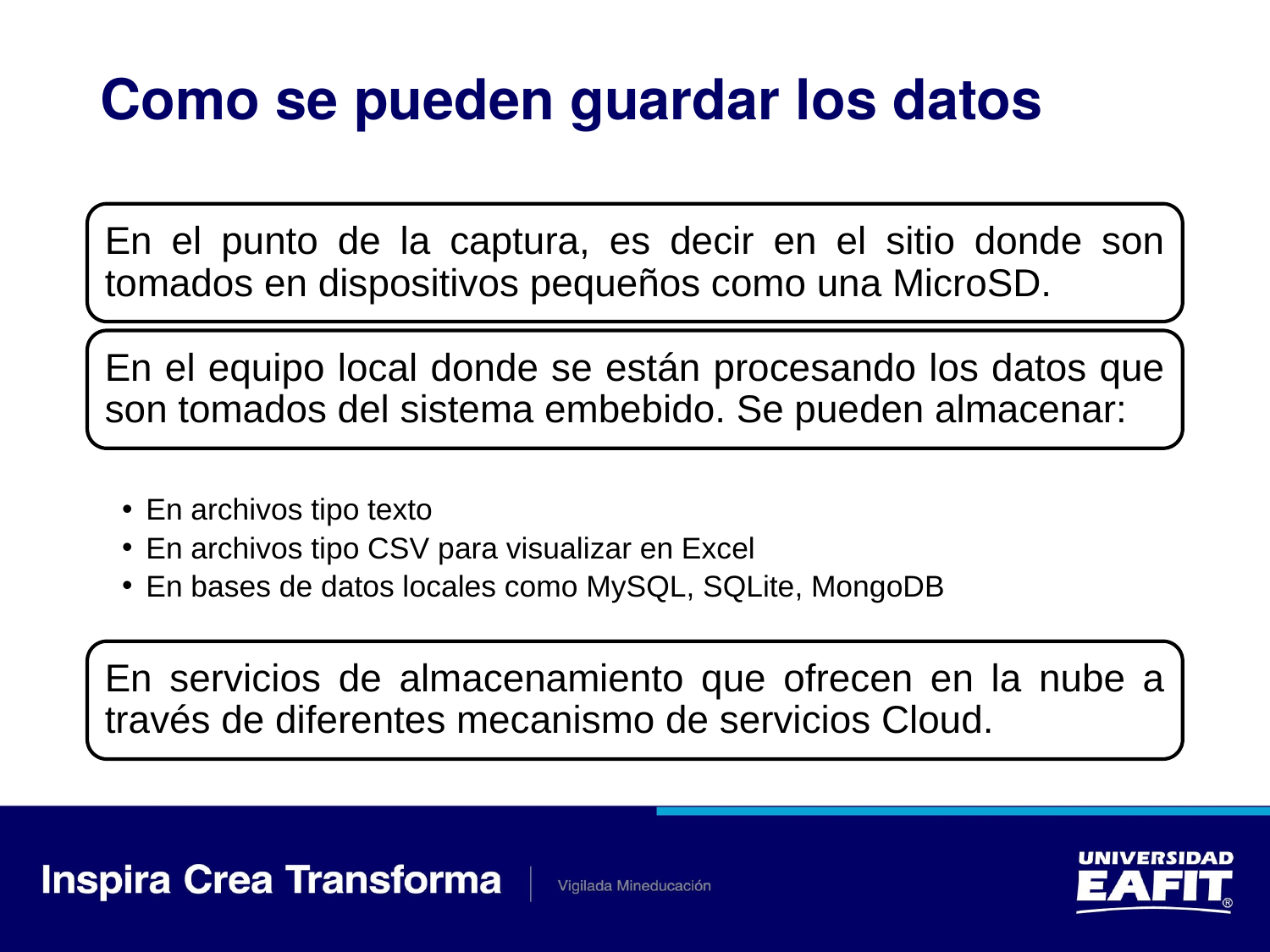

# Como se pueden guardar los datos

En el punto de la captura, es decir en el sitio donde son tomados en dispositivos pequeños como una MicroSD.

En el equipo local donde se están procesando los datos que son tomados del sistema embebido. Se pueden almacenar:

En archivos tipo texto
En archivos tipo CSV para visualizar en Excel
En bases de datos locales como MySQL, SQLite, MongoDB

En servicios de almacenamiento que ofrecen en la nube a través de diferentes mecanismo de servicios Cloud.